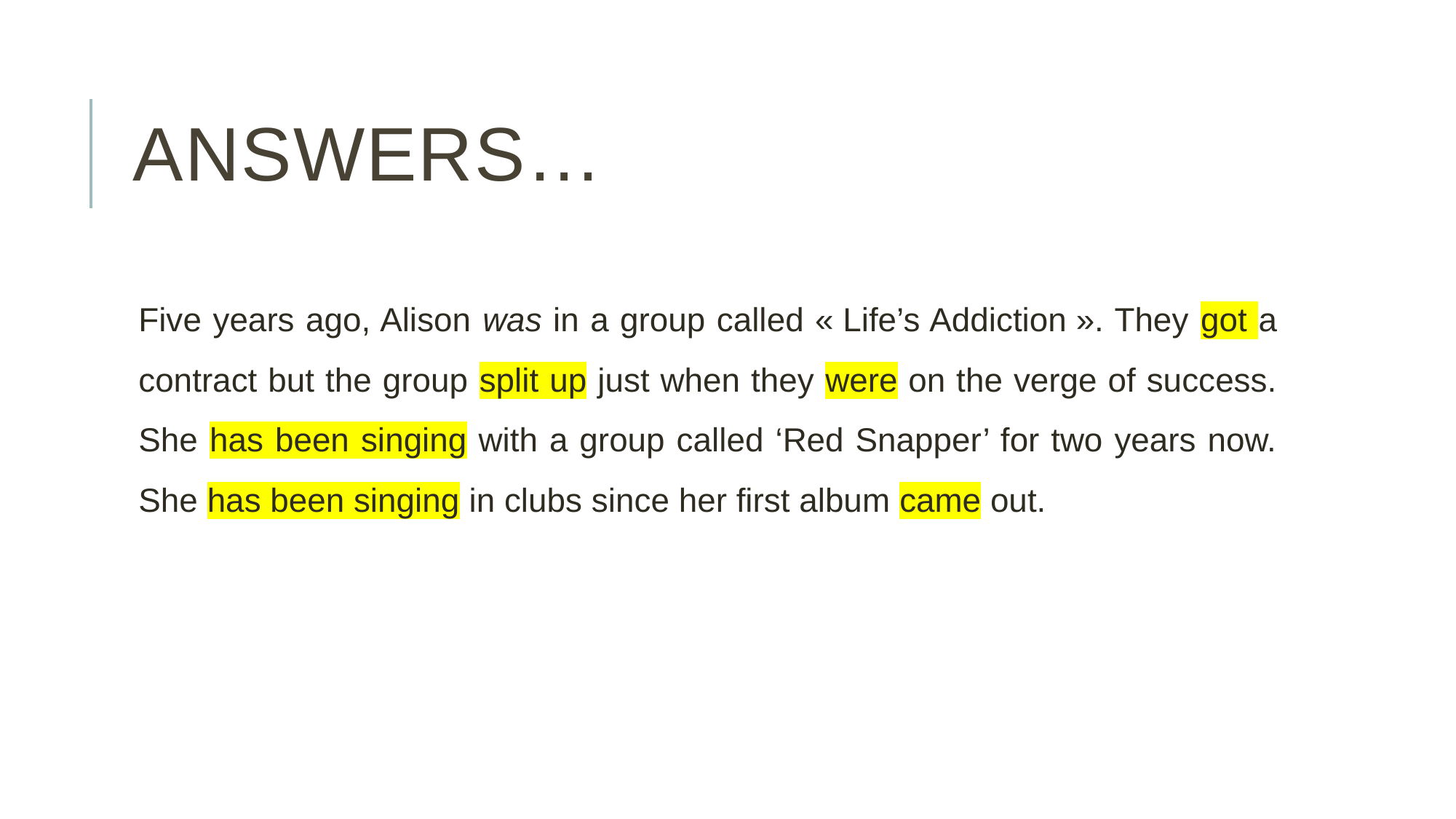

# Answers…
Five years ago, Alison was in a group called « Life’s Addiction ». They got a contract but the group split up just when they were on the verge of success. She has been singing with a group called ‘Red Snapper’ for two years now. She has been singing in clubs since her first album came out.